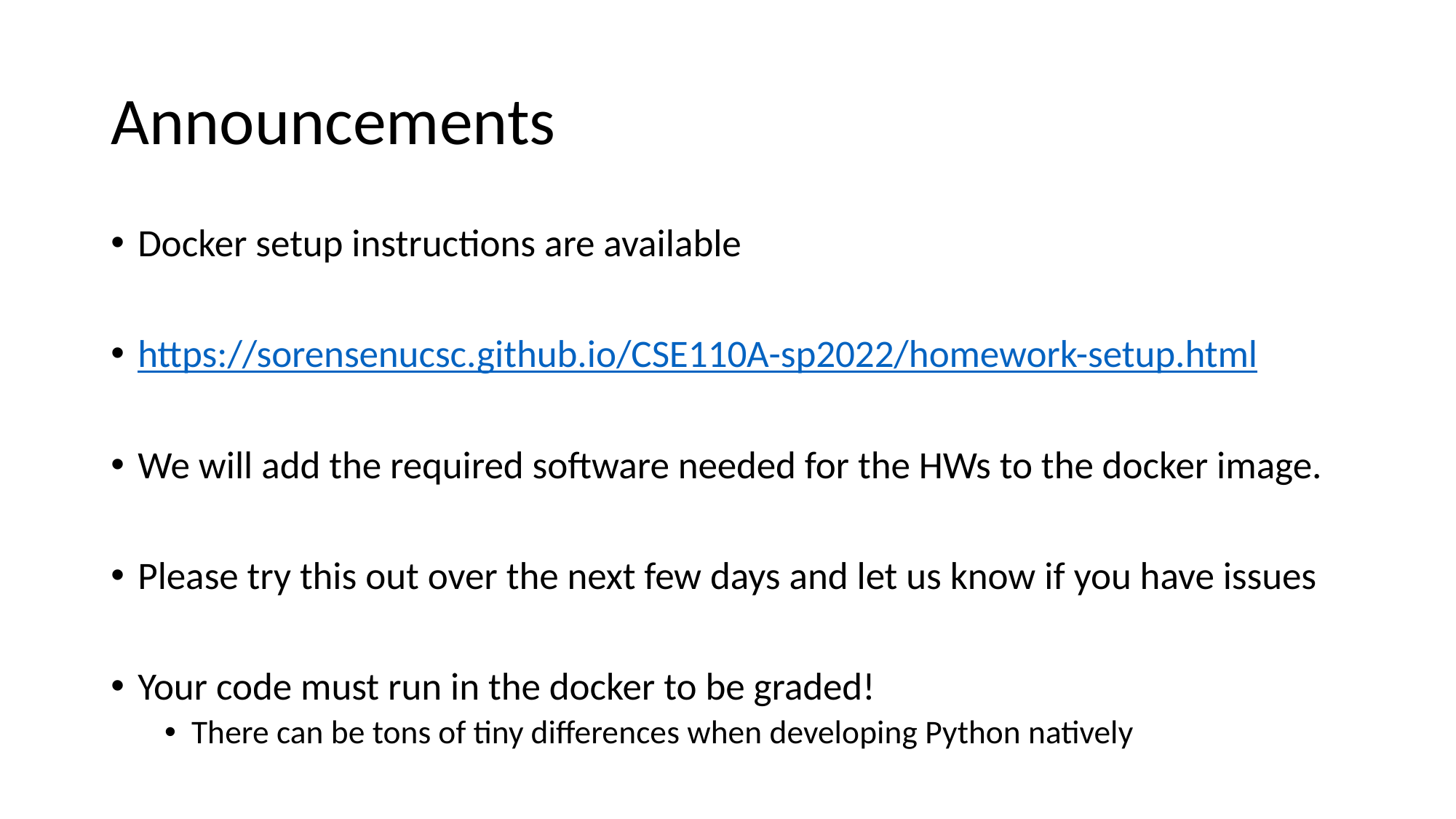

# Announcements
Docker setup instructions are available

https://sorensenucsc.github.io/CSE110A-sp2022/homework-setup.html

We will add the required software needed for the HWs to the docker image.

Please try this out over the next few days and let us know if you have issues

Your code must run in the docker to be graded!
There can be tons of tiny differences when developing Python natively